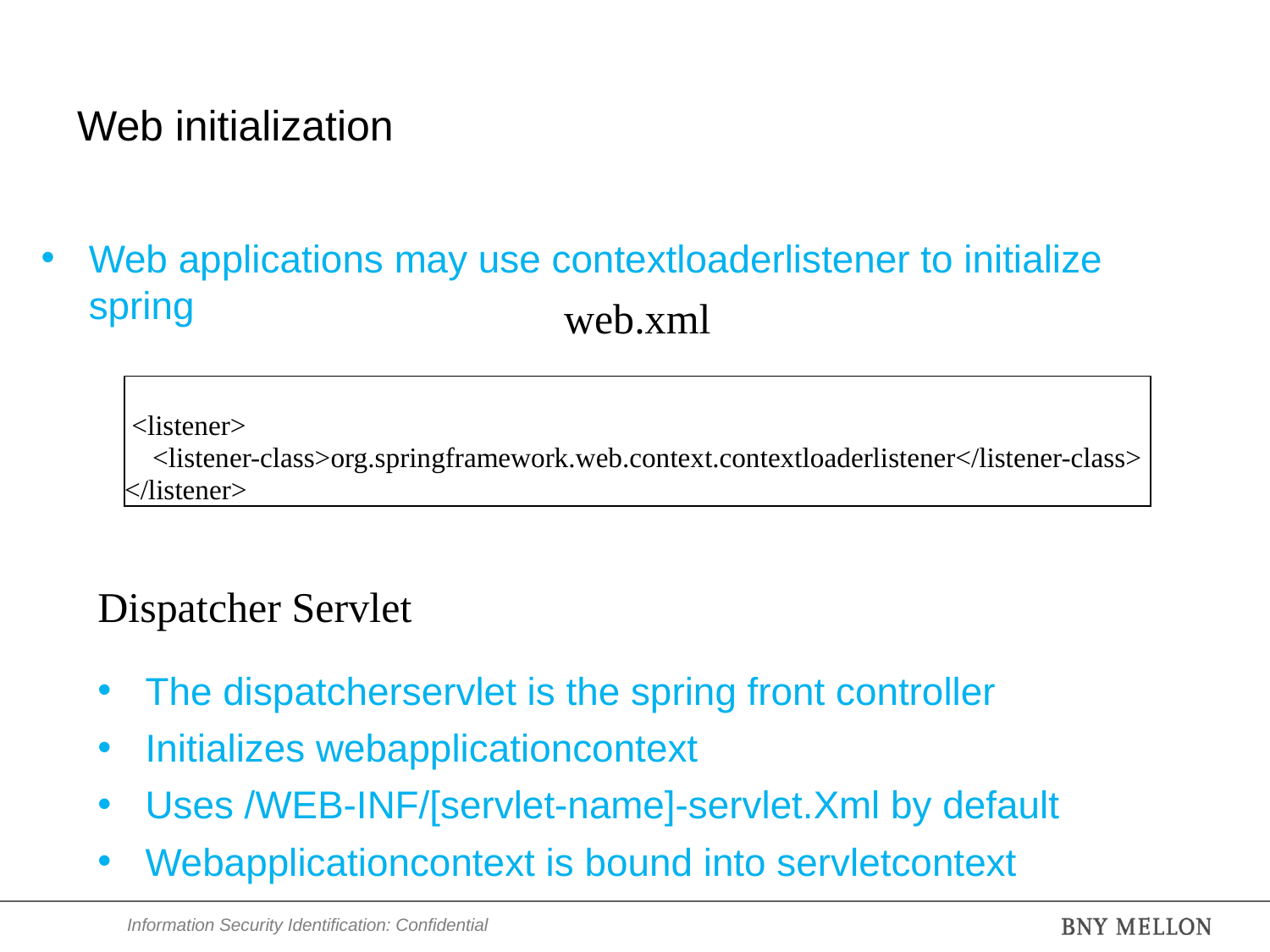

# Web initialization
Web applications may use contextloaderlistener to initialize spring
web.xml

 <listener>
    <listener-class>org.springframework.web.context.contextloaderlistener</listener-class>
</listener>
Dispatcher Servlet
The dispatcherservlet is the spring front controller
Initializes webapplicationcontext
Uses /WEB-INF/[servlet-name]-servlet.Xml by default
Webapplicationcontext is bound into servletcontext